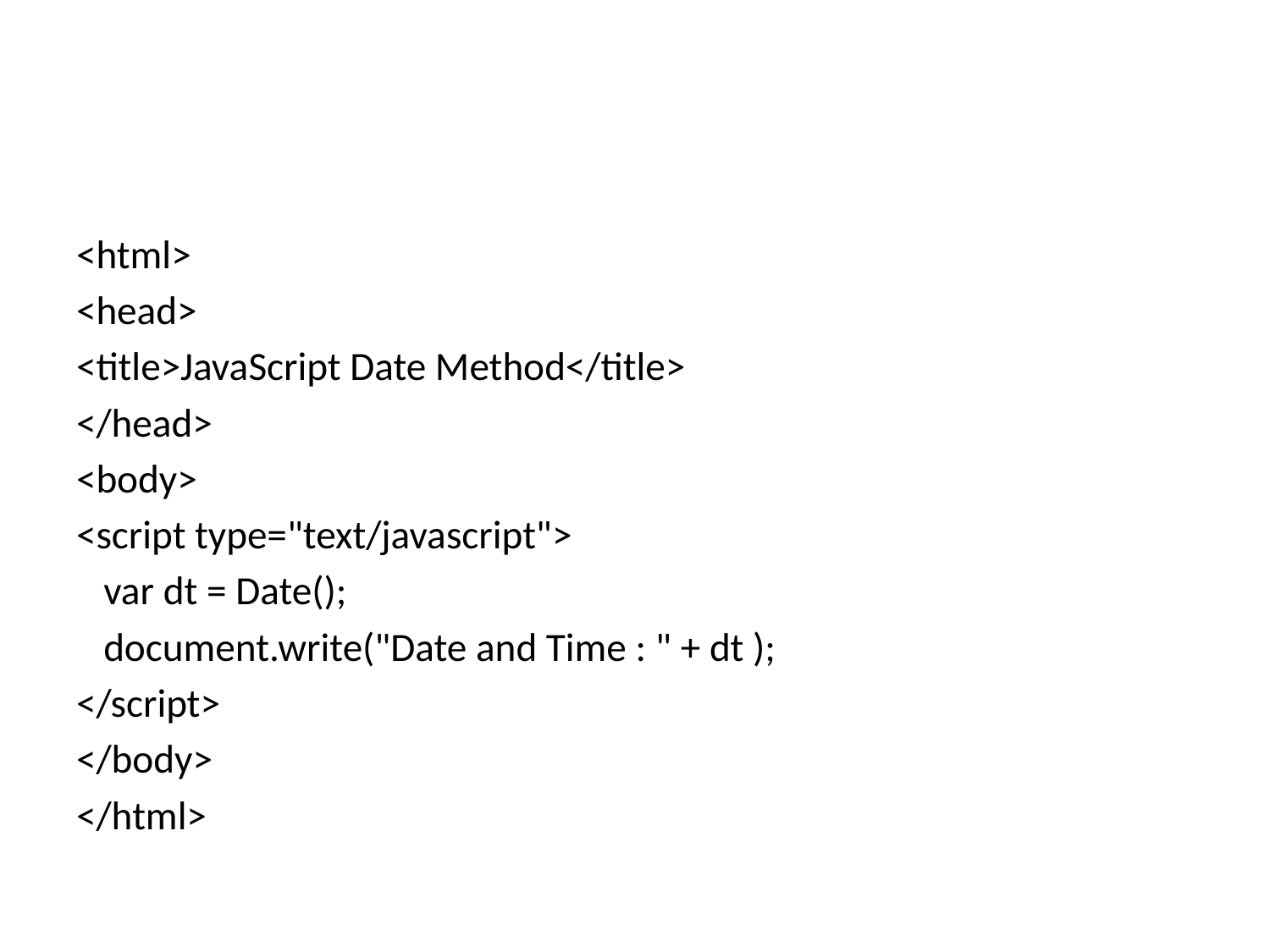

#
<html>
<head>
<title>JavaScript Date Method</title>
</head>
<body>
<script type="text/javascript">
   var dt = Date();
   document.write("Date and Time : " + dt );
</script>
</body>
</html>